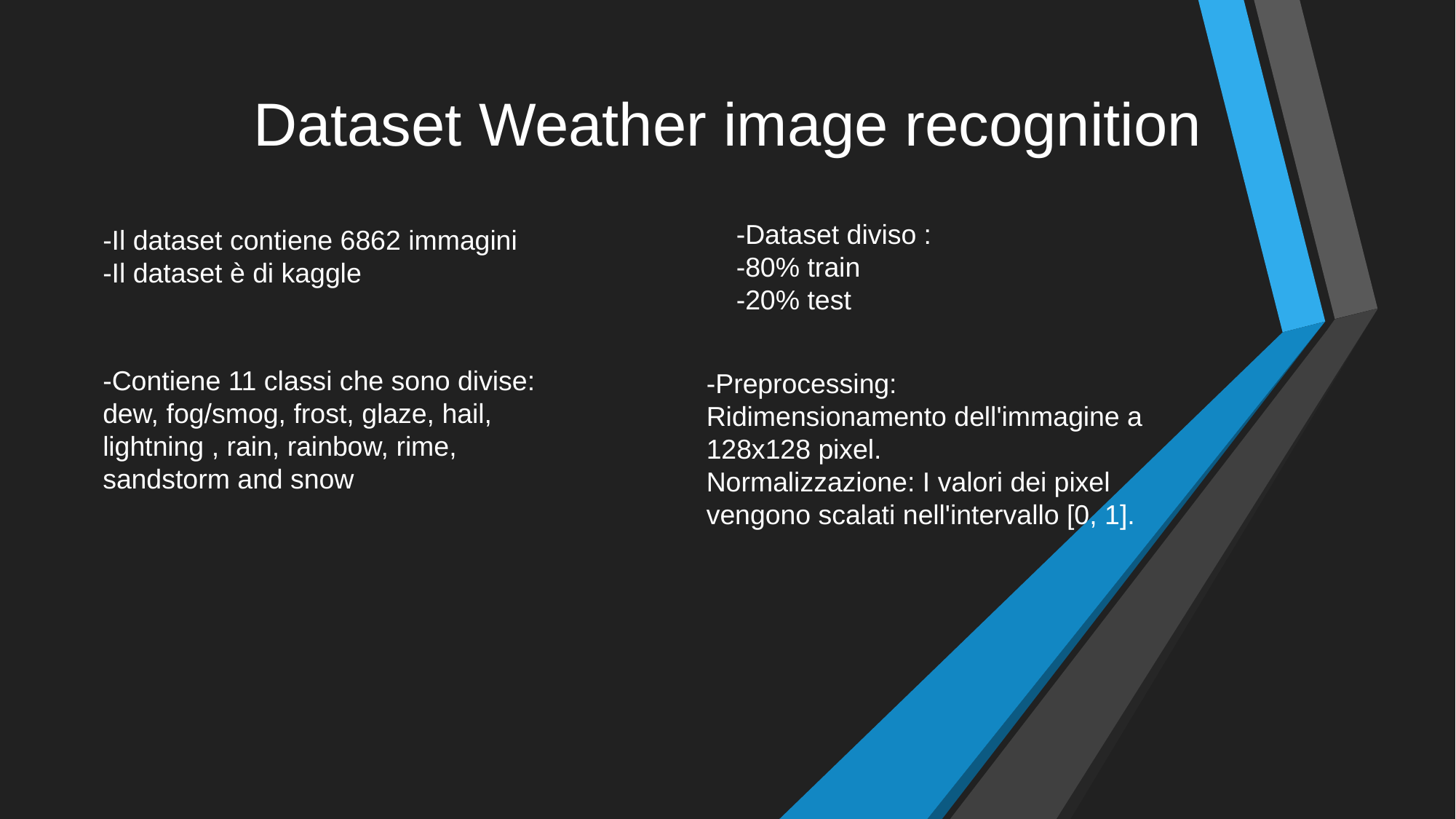

# Dataset Weather image recognition
-Dataset diviso :
-80% train
-20% test
-Il dataset contiene 6862 immagini
-Il dataset è di kaggle
-Contiene 11 classi che sono divise:
dew, fog/smog, frost, glaze, hail, lightning , rain, rainbow, rime, sandstorm and snow

-Preprocessing:
Ridimensionamento dell'immagine a 128x128 pixel.
Normalizzazione: I valori dei pixel vengono scalati nell'intervallo [0, 1].